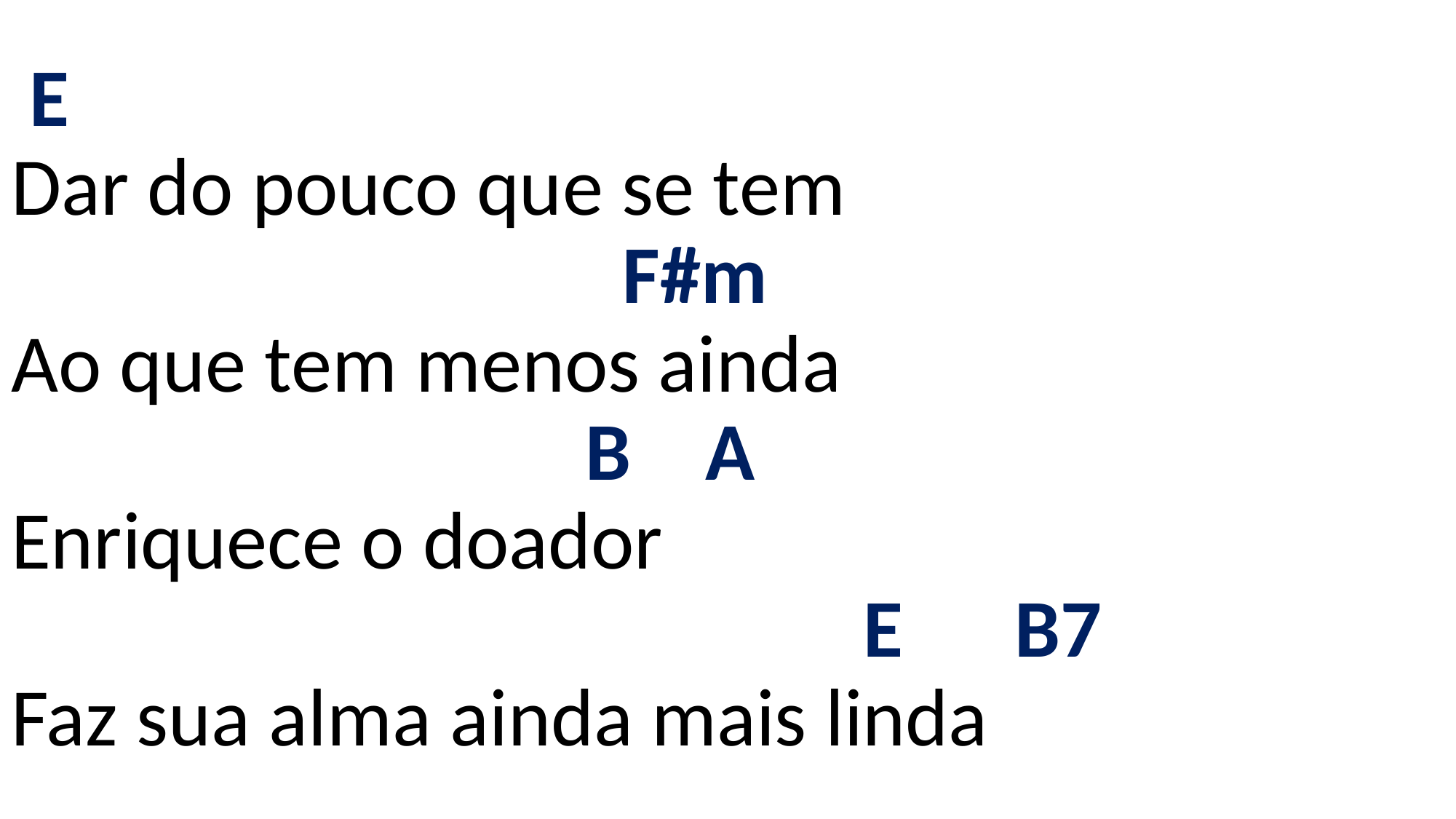

# E Dar do pouco que se tem F#m Ao que tem menos ainda B    A Enriquece o doador E      B7 Faz sua alma ainda mais linda